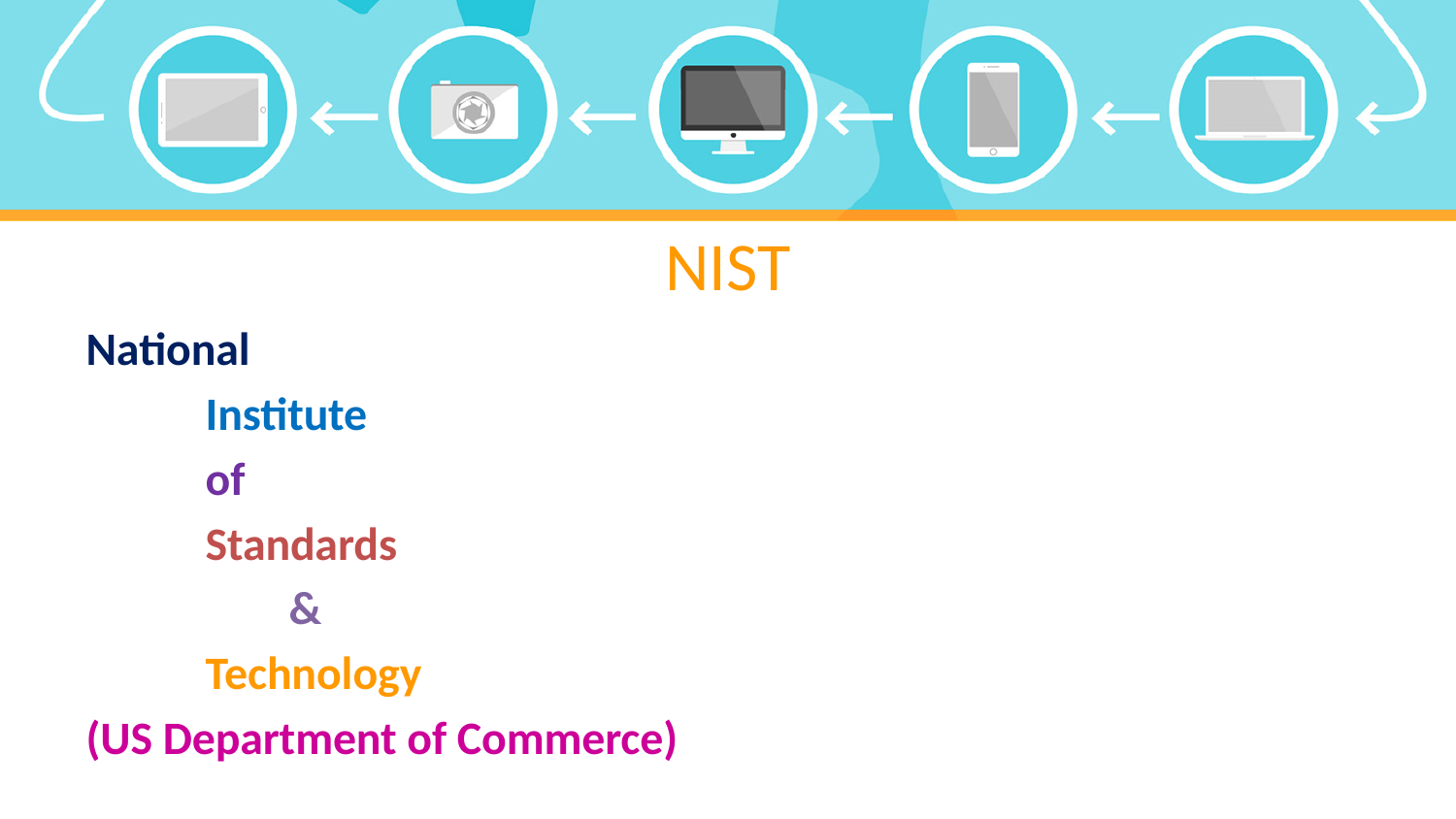

# NIST
National
		Institute
				of
					Standards
 						        &
							Technology
(US Department of Commerce)